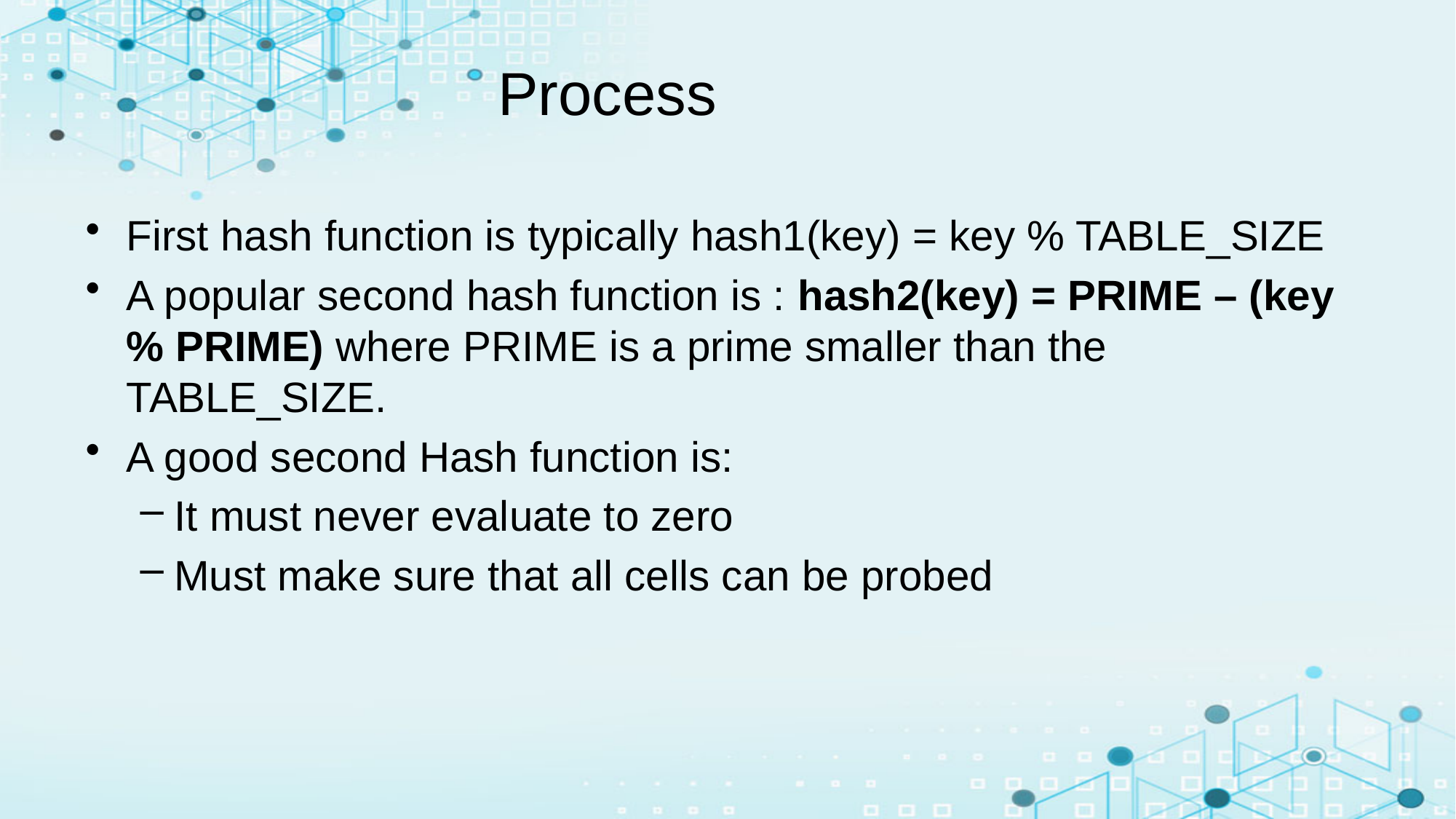

# Process
First hash function is typically hash1(key) = key % TABLE_SIZE
A popular second hash function is : hash2(key) = PRIME – (key % PRIME) where PRIME is a prime smaller than the TABLE_SIZE.
A good second Hash function is:
It must never evaluate to zero
Must make sure that all cells can be probed